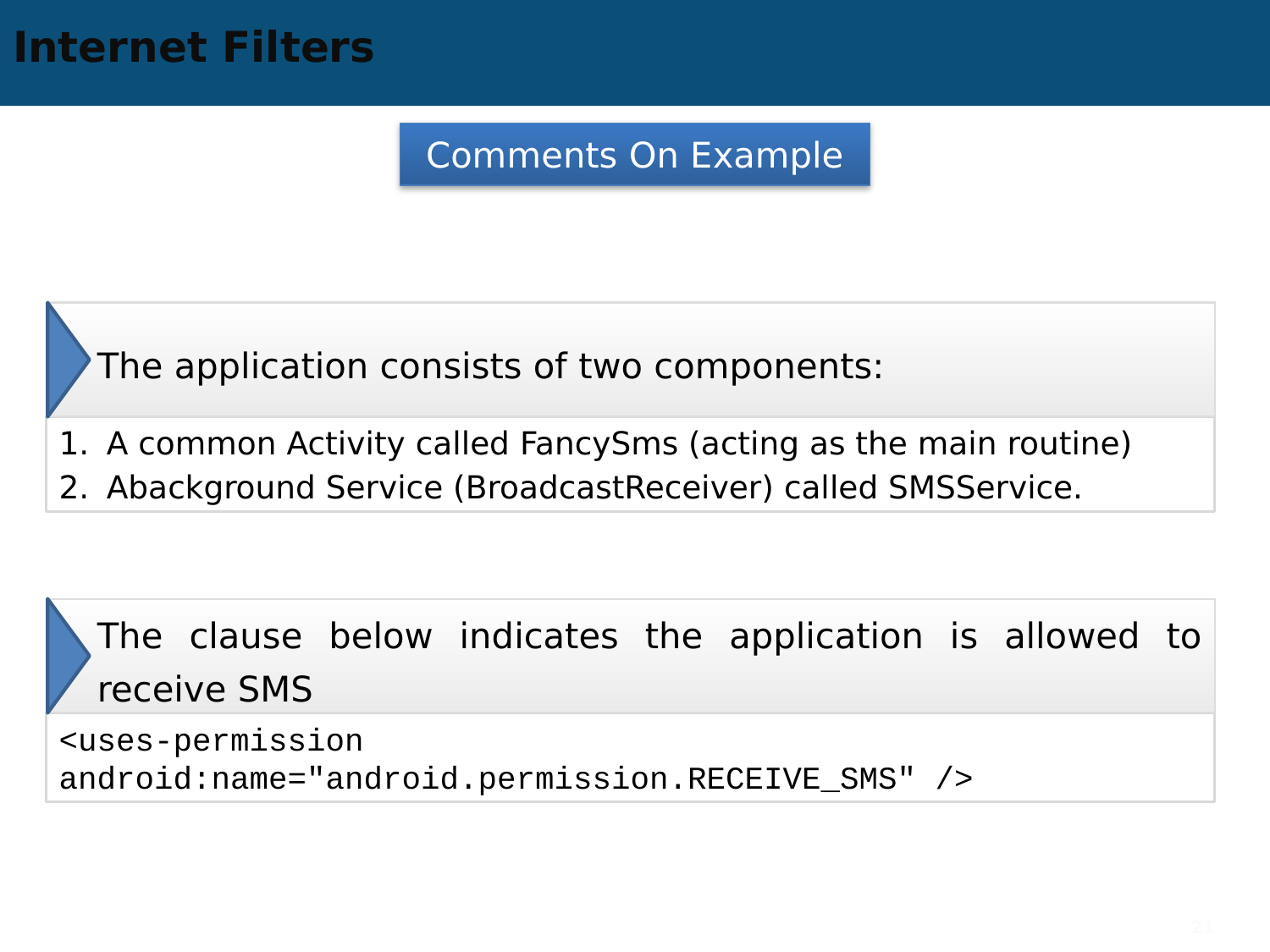

# Internet Filters
Comments On Example
The application consists of two components:

A common Activity called FancySms (acting as the main routine)
Abackground Service (BroadcastReceiver) called SMSService.
The clause below indicates the application is allowed to receive SMS

<uses‐permission android:name="android.permission.RECEIVE_SMS" />